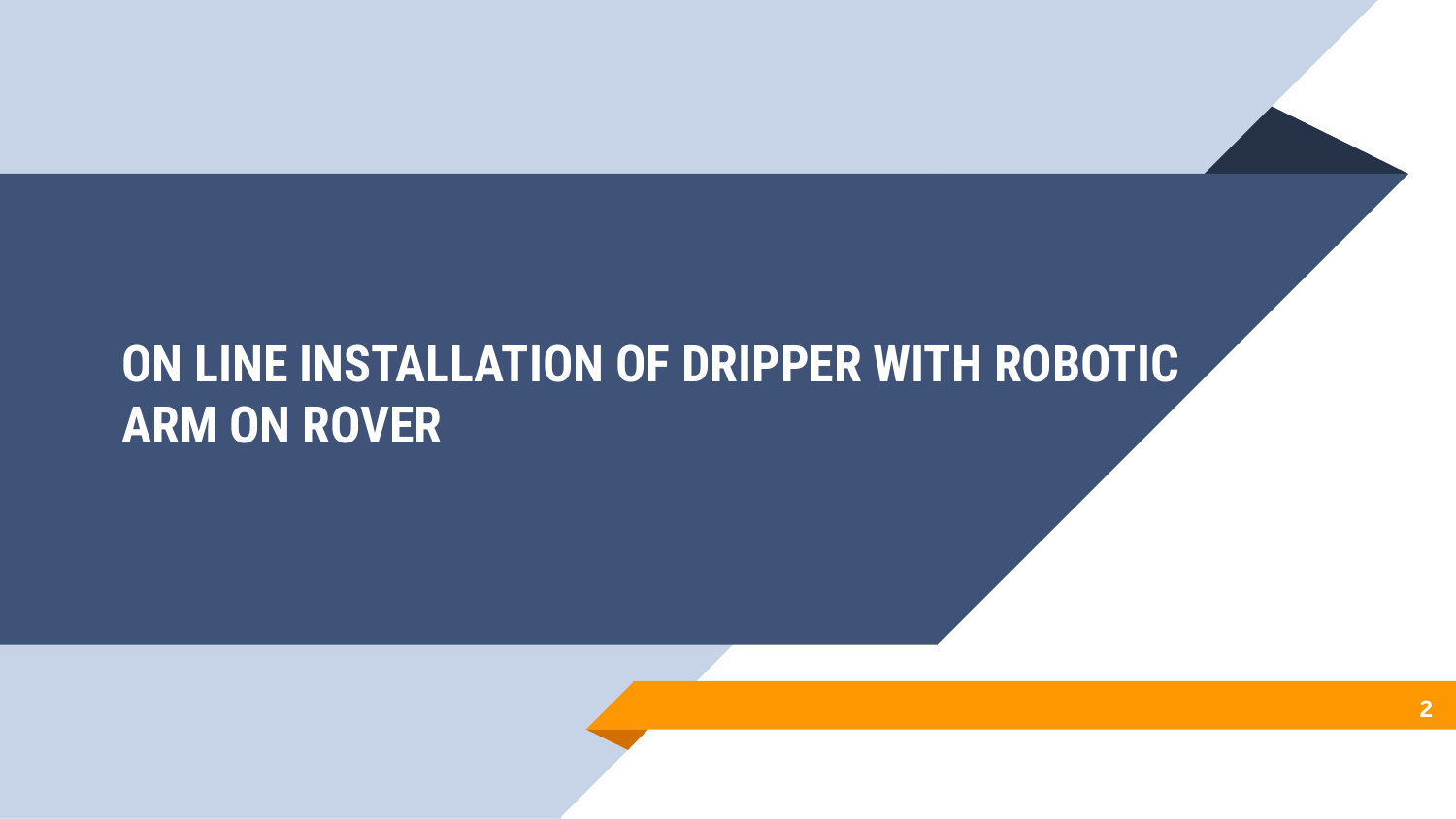

# ON LINE INSTALLATION OF DRIPPER WITH ROBOTIC ARM ON ROVER
                        2